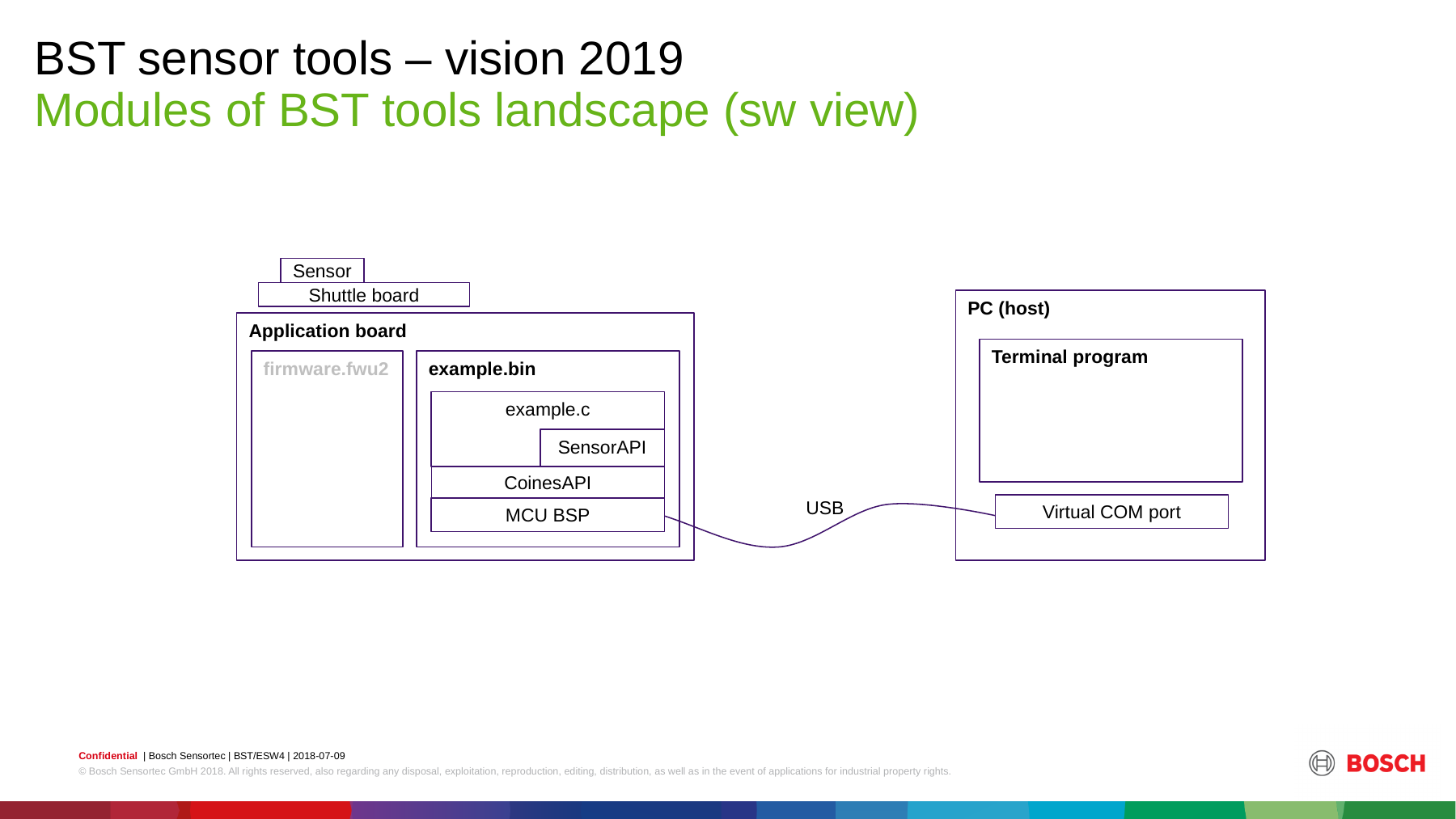

BST sensor tools – vision 2019
# Modules of BST tools landscape (sw view)
Sensor
Shuttle board
PC (host)
Application board
Terminal program

firmware.fwu2

example.bin

example.c
SensorAPI
CoinesAPI
USB
Virtual COM port
MCU BSP